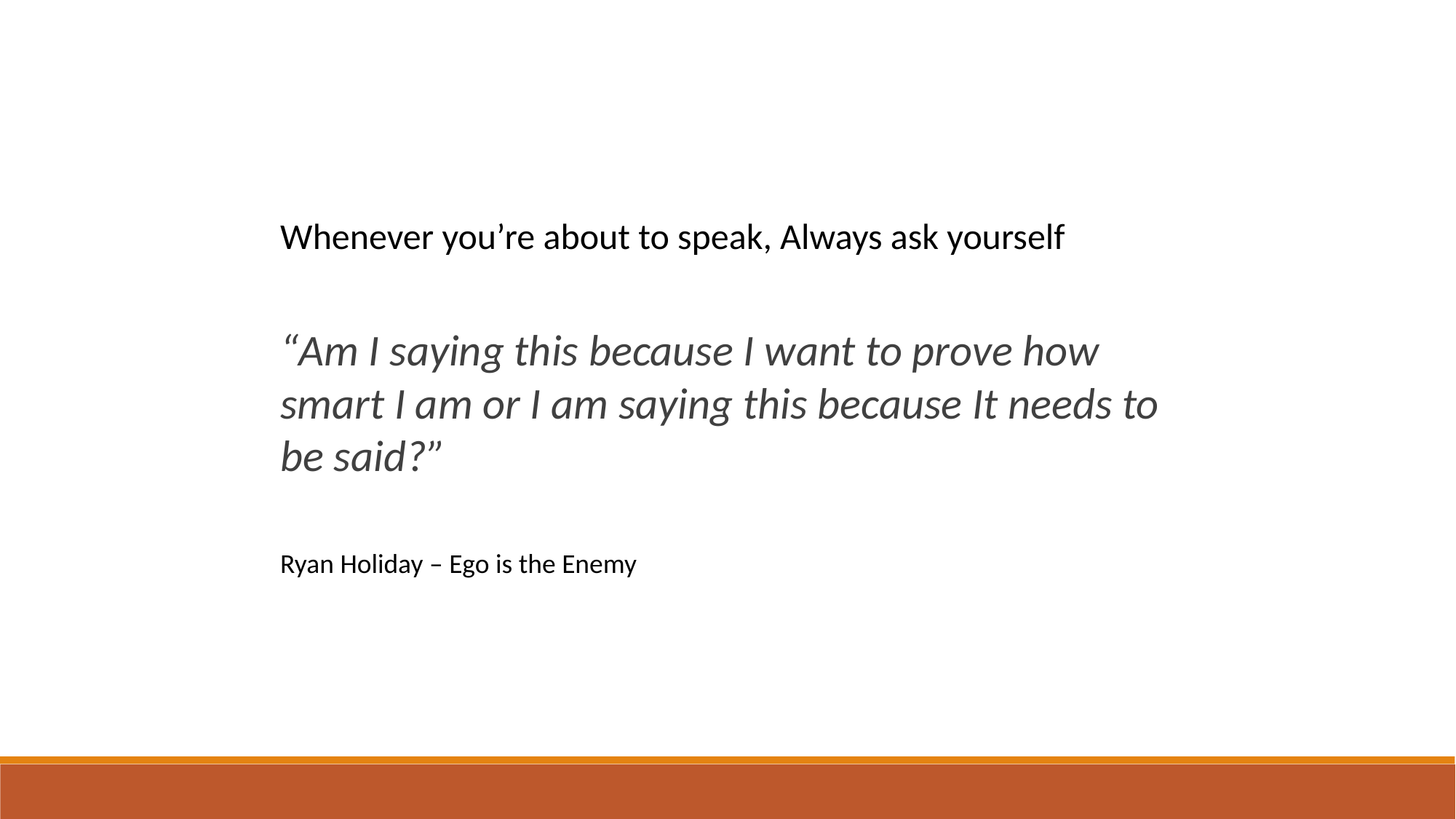

Whenever you’re about to speak, Always ask yourself

“Am I saying this because I want to prove how smart I am or I am saying this because It needs to be said?”

Ryan Holiday – Ego is the Enemy